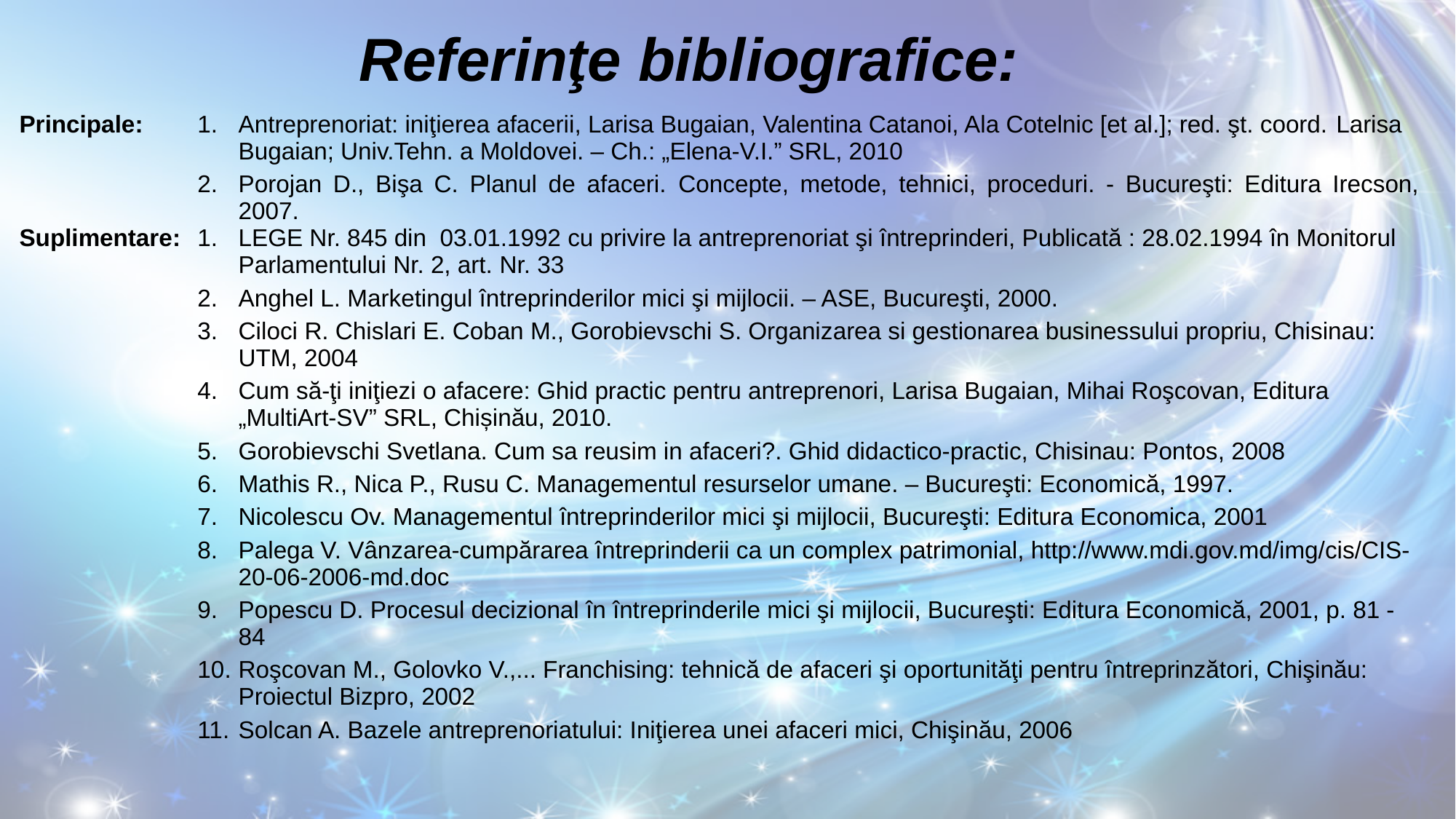

Referinţe bibliografice:
| Principale: | Antreprenoriat: iniţierea afacerii, Larisa Bugaian, Valentina Catanoi, Ala Cotelnic [et al.]; red. şt. coord. Larisa Bugaian; Univ.Tehn. a Moldovei. – Ch.: „Elena-V.I.” SRL, 2010 Porojan D., Bişa C. Planul de afaceri. Concepte, metode, tehnici, proceduri. - Bucureşti: Editura Irecson, 2007. |
| --- | --- |
| Suplimentare: | LEGE Nr. 845 din  03.01.1992 cu privire la antreprenoriat şi întreprinderi, Publicată : 28.02.1994 în Monitorul Parlamentului Nr. 2, art. Nr. 33 Anghel L. Marketingul întreprinderilor mici şi mijlocii. – ASE, Bucureşti, 2000. Ciloci R. Chislari E. Coban M., Gorobievschi S. Organizarea si gestionarea businessului propriu, Chisinau: UTM, 2004 Cum să-ţi iniţiezi o afacere: Ghid practic pentru antreprenori, Larisa Bugaian, Mihai Roşcovan, Editura „MultiArt-SV” SRL, Chișinău, 2010. Gorobievschi Svetlana. Cum sa reusim in afaceri?. Ghid didactico-practic, Chisinau: Pontos, 2008 Mathis R., Nica P., Rusu C. Managementul resurselor umane. – Bucureşti: Economică, 1997. Nicolescu Ov. Managementul întreprinderilor mici şi mijlocii, Bucureşti: Editura Economica, 2001 Palega V. Vânzarea-cumpărarea întreprinderii ca un complex patrimonial, http://www.mdi.gov.md/img/cis/CIS-20-06-2006-md.doc Popescu D. Procesul decizional în întreprinderile mici şi mijlocii, Bucureşti: Editura Economică, 2001, p. 81 -84 Roşcovan M., Golovko V.,... Franchising: tehnică de afaceri şi oportunităţi pentru întreprinzători, Chişinău: Proiectul Bizpro, 2002 Solcan A. Bazele antreprenoriatului: Iniţierea unei afaceri mici, Chişinău, 2006 |